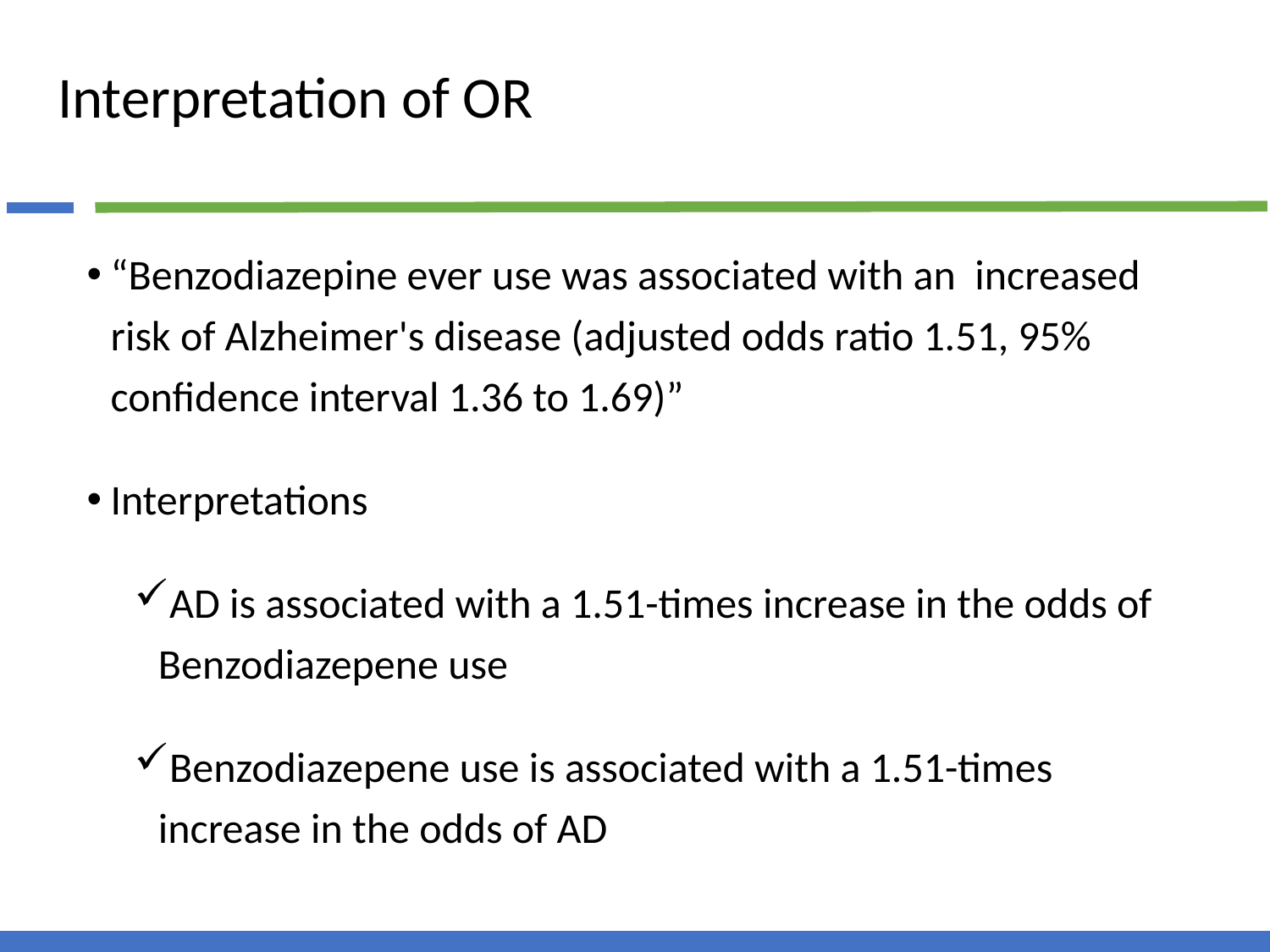

# Interpretation of OR
“Benzodiazepine ever use was associated with an  increased risk of Alzheimer's disease (adjusted odds ratio 1.51, 95% confidence interval 1.36 to 1.69)”
Interpretations
AD is associated with a 1.51-times increase in the odds of Benzodiazepene use
Benzodiazepene use is associated with a 1.51-times  increase in the odds of AD